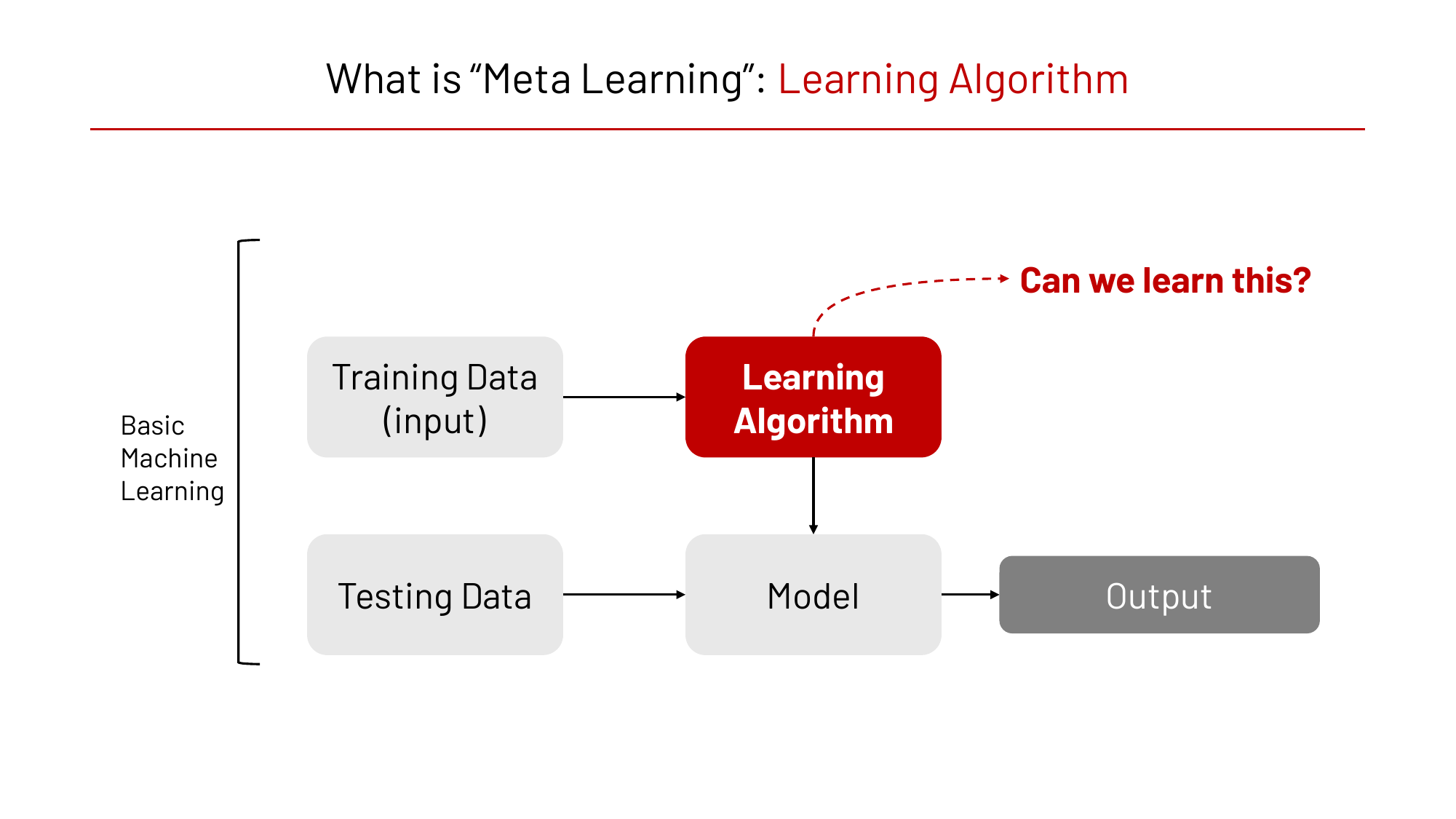

What is “Meta Learning”: Learning Algorithm

Can we learn this?
Training Data
(input)
Learning Algorithm
Basic
Machine
Learning
Testing Data
Model
Output